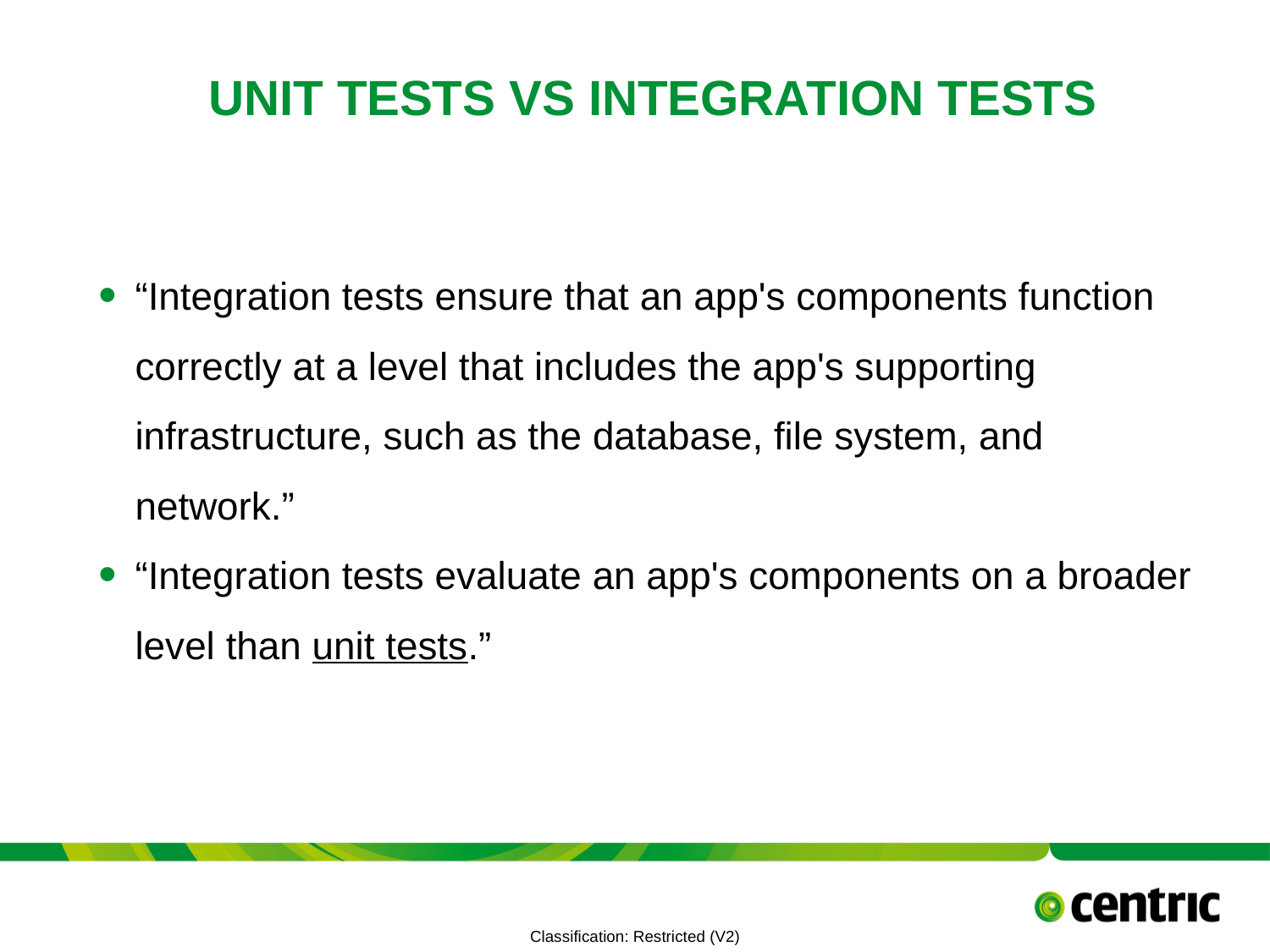

# Unit Tests vs Integration Tests

“Integration tests ensure that an app's components function correctly at a level that includes the app's supporting infrastructure, such as the database, file system, and network.”
“Integration tests evaluate an app's components on a broader level than unit tests.”

TITLE PRESENTATION
July 12, 2021